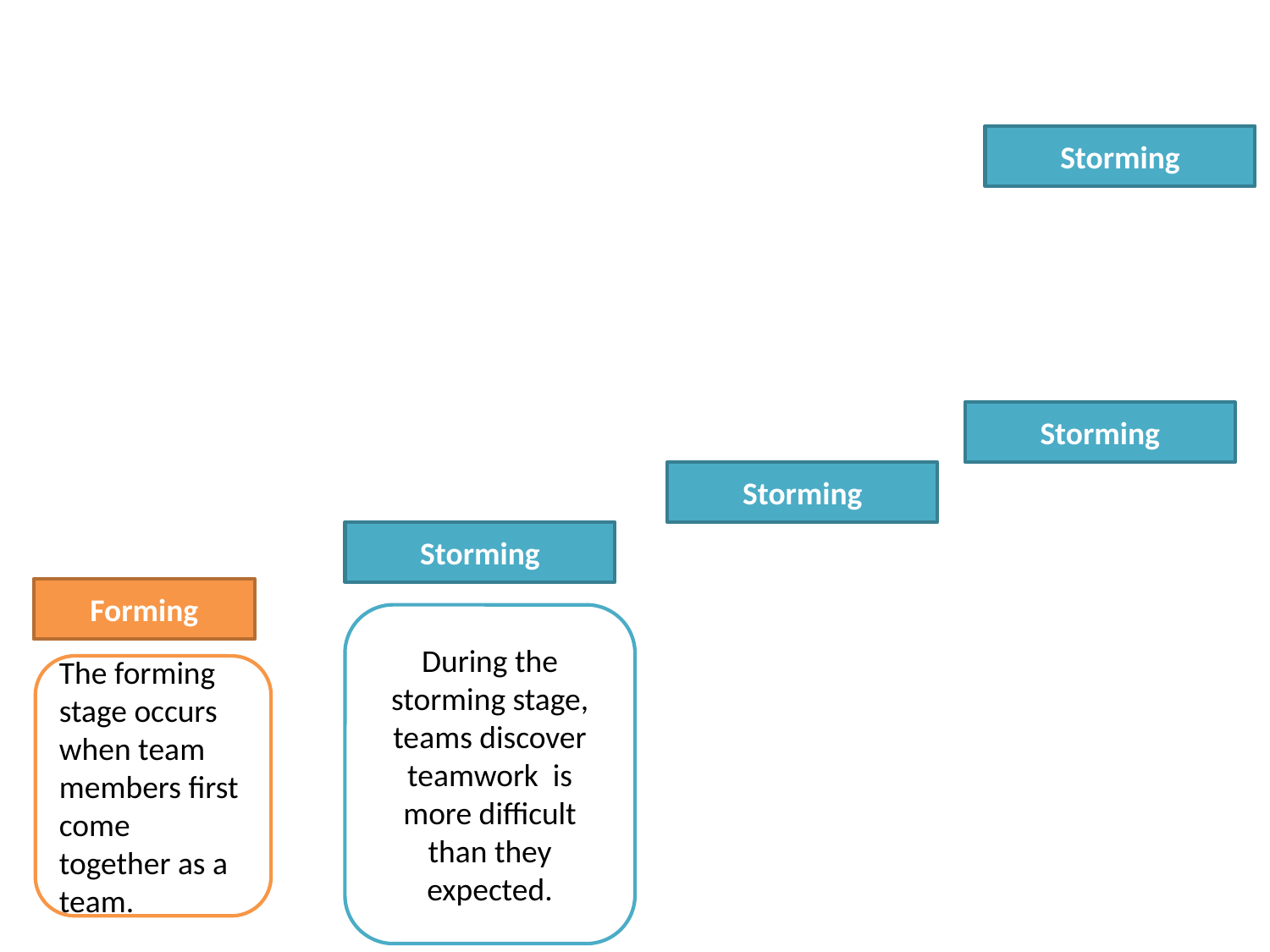

Storming
Storming
Storming
Storming
Forming
During the storming stage, teams discover teamwork  is more difficult than they expected.
The forming stage occurs when team members first come together as a team.